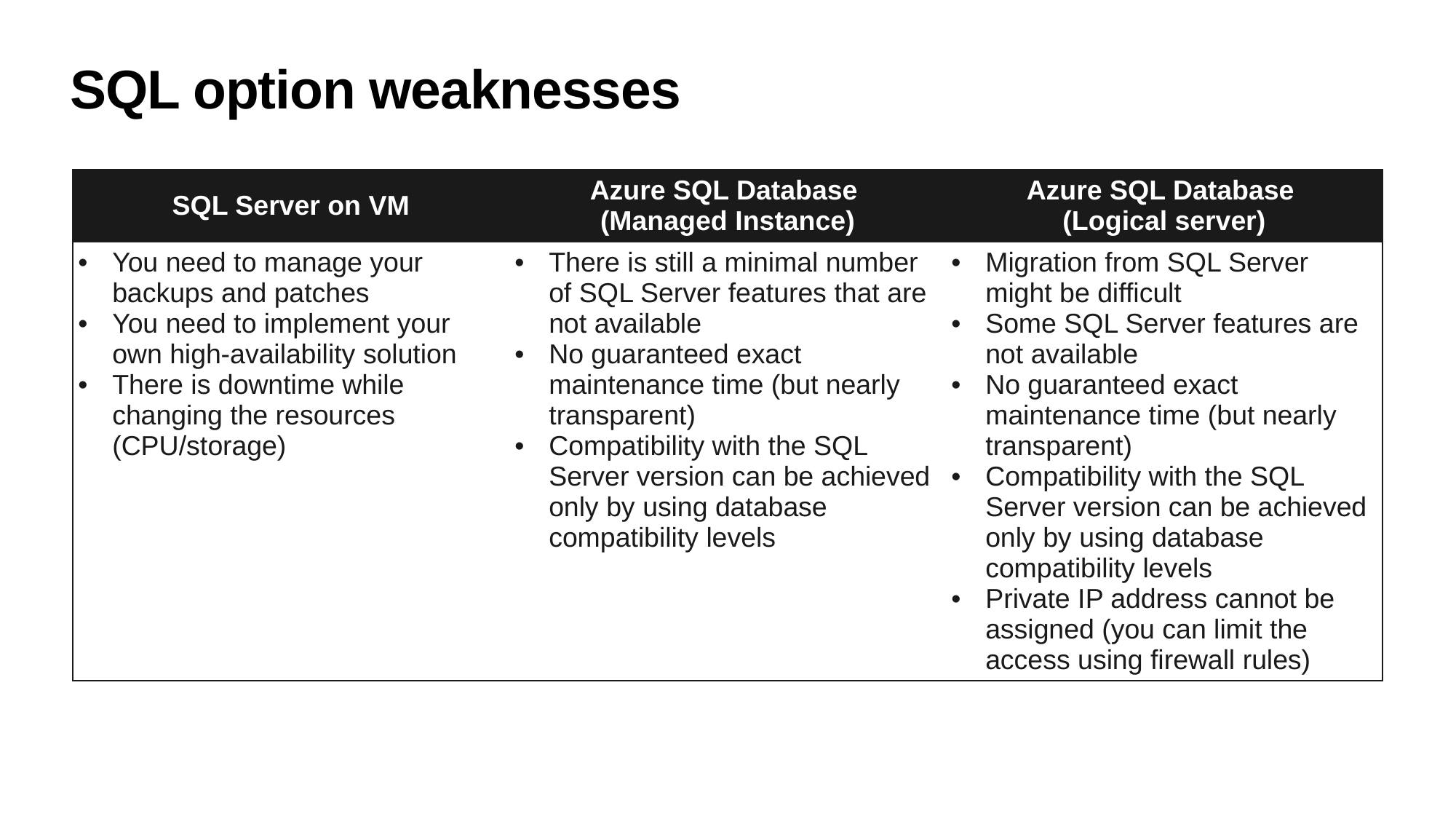

# SQL option weaknesses
| SQL Server on VM | Azure SQL Database (Managed Instance) | Azure SQL Database (Logical server) |
| --- | --- | --- |
| You need to manage your backups and patches You need to implement your own high-availability solution There is downtime while changing the resources (CPU/storage) | There is still a minimal number of SQL Server features that are not available No guaranteed exact maintenance time (but nearly transparent) Compatibility with the SQL Server version can be achieved only by using database compatibility levels | Migration from SQL Server might be difficult Some SQL Server features are not available No guaranteed exact maintenance time (but nearly transparent) Compatibility with the SQL Server version can be achieved only by using database compatibility levels Private IP address cannot be assigned (you can limit the access using firewall rules) |